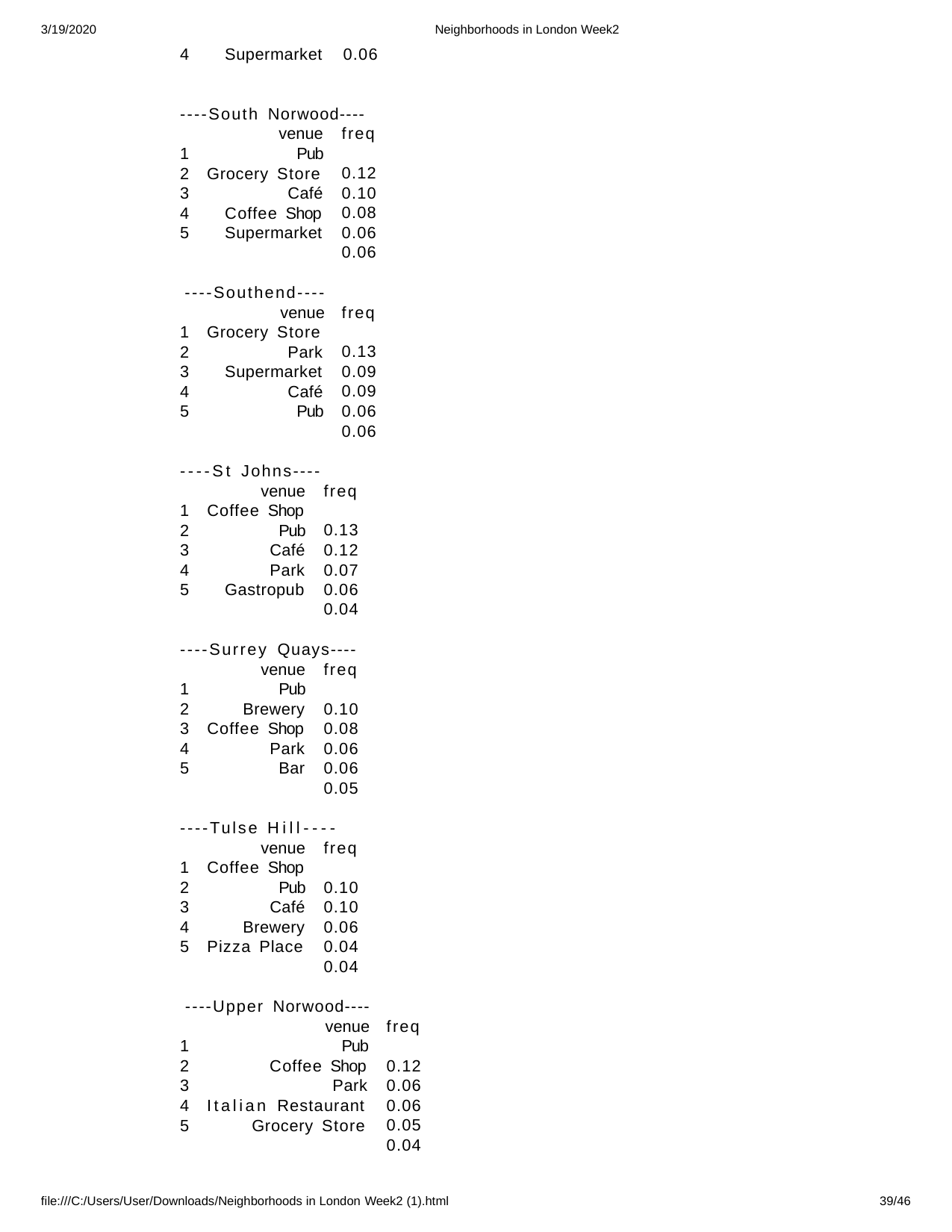

3/19/2020
Neighborhoods in London Week2
4
Supermarket	0.06
----South Norwood----
venue
Pub
Grocery Store
Café
Coffee Shop
Supermarket
freq  0.12
0.10
0.08
0.06
0.06
----Southend----
venue
freq  0.13
0.09
0.09
0.06
0.06
Grocery Store
Park
Supermarket
Café
Pub
----St Johns----
venue
Coffee Shop
Pub
Café
Park
Gastropub
freq  0.13
0.12
0.07
0.06
0.04
----Surrey Quays----
venue
Pub
Brewery
Coffee Shop
Park
Bar
freq  0.10
0.08
0.06
0.06
0.05
----Tulse Hill----
venue
Coffee Shop
Pub
Café
Brewery
Pizza Place
freq  0.10
0.10
0.06
0.04
0.04
----Upper Norwood----
venue
freq  0.12
0.06
0.06
0.05
0.04
Pub
Coffee Shop
Park
Italian Restaurant
Grocery Store
file:///C:/Users/User/Downloads/Neighborhoods in London Week2 (1).html
39/46